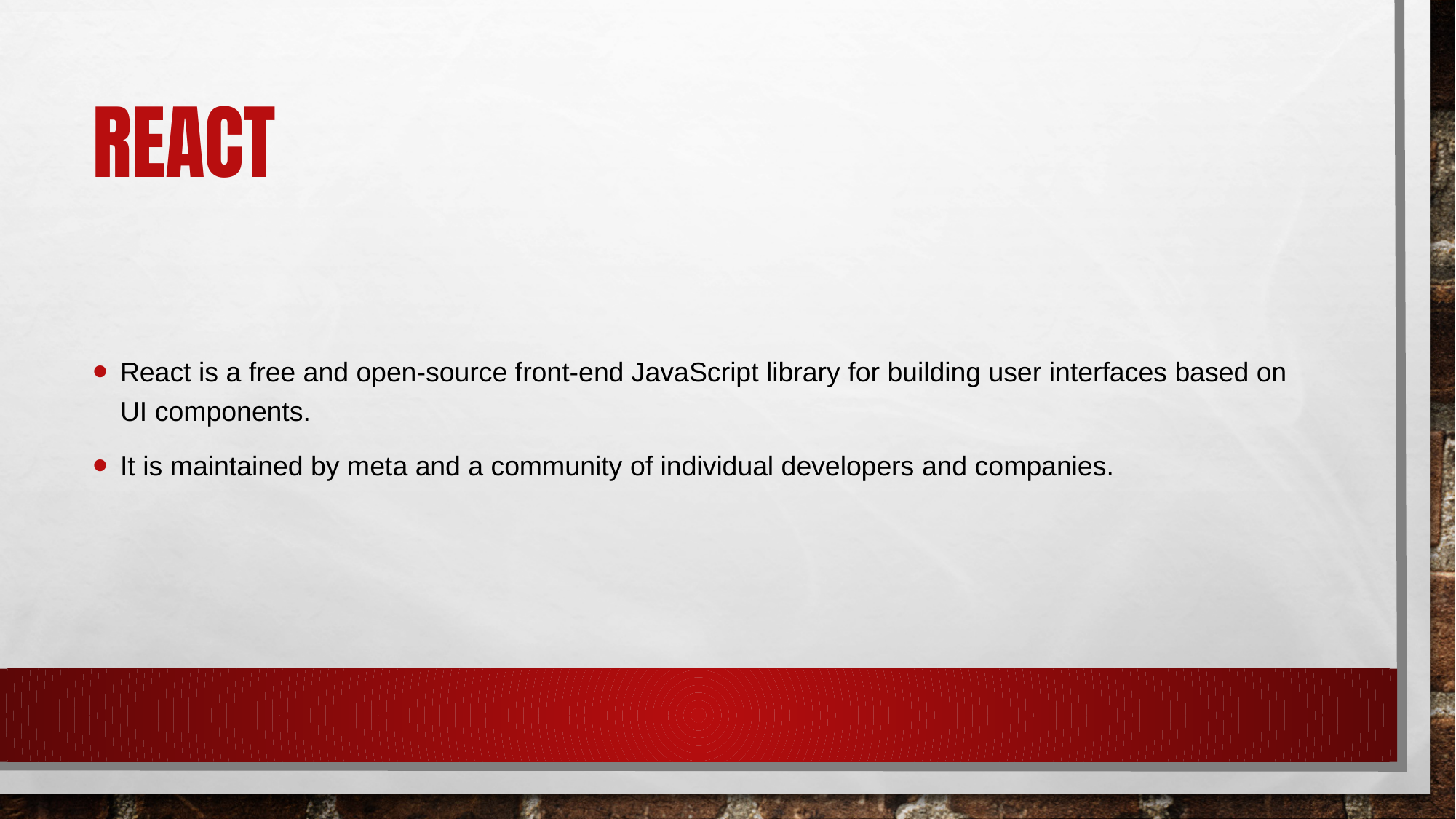

# React
React is a free and open-source front-end JavaScript library for building user interfaces based on UI components.
It is maintained by meta and a community of individual developers and companies.